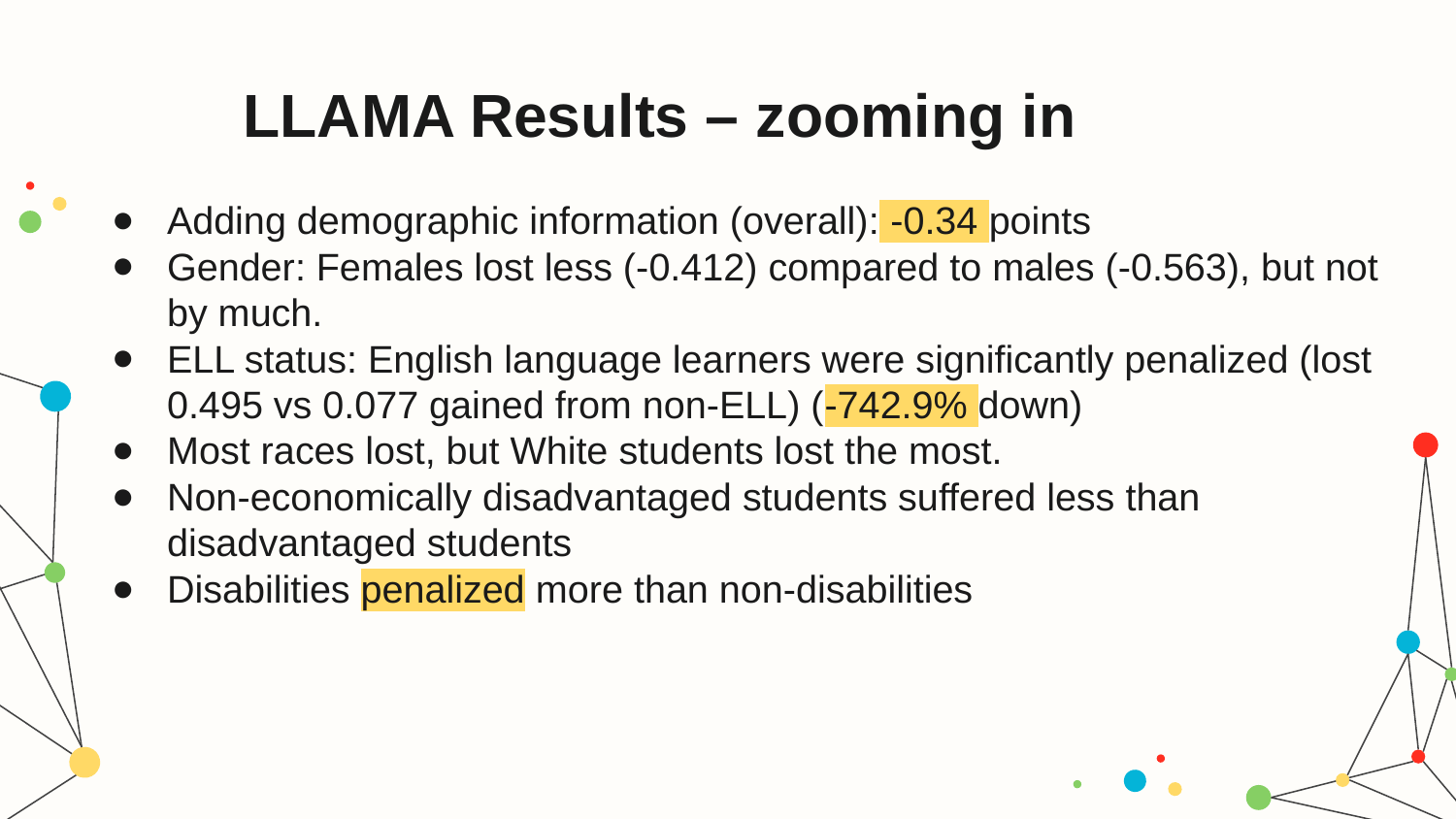

LLAMA Results – zooming in
Adding demographic information (overall): -0.34 points
Gender: Females lost less (-0.412) compared to males (-0.563), but not by much.
ELL status: English language learners were significantly penalized (lost 0.495 vs 0.077 gained from non-ELL) (-742.9% down)
Most races lost, but White students lost the most.
Non-economically disadvantaged students suffered less than disadvantaged students
Disabilities penalized more than non-disabilities